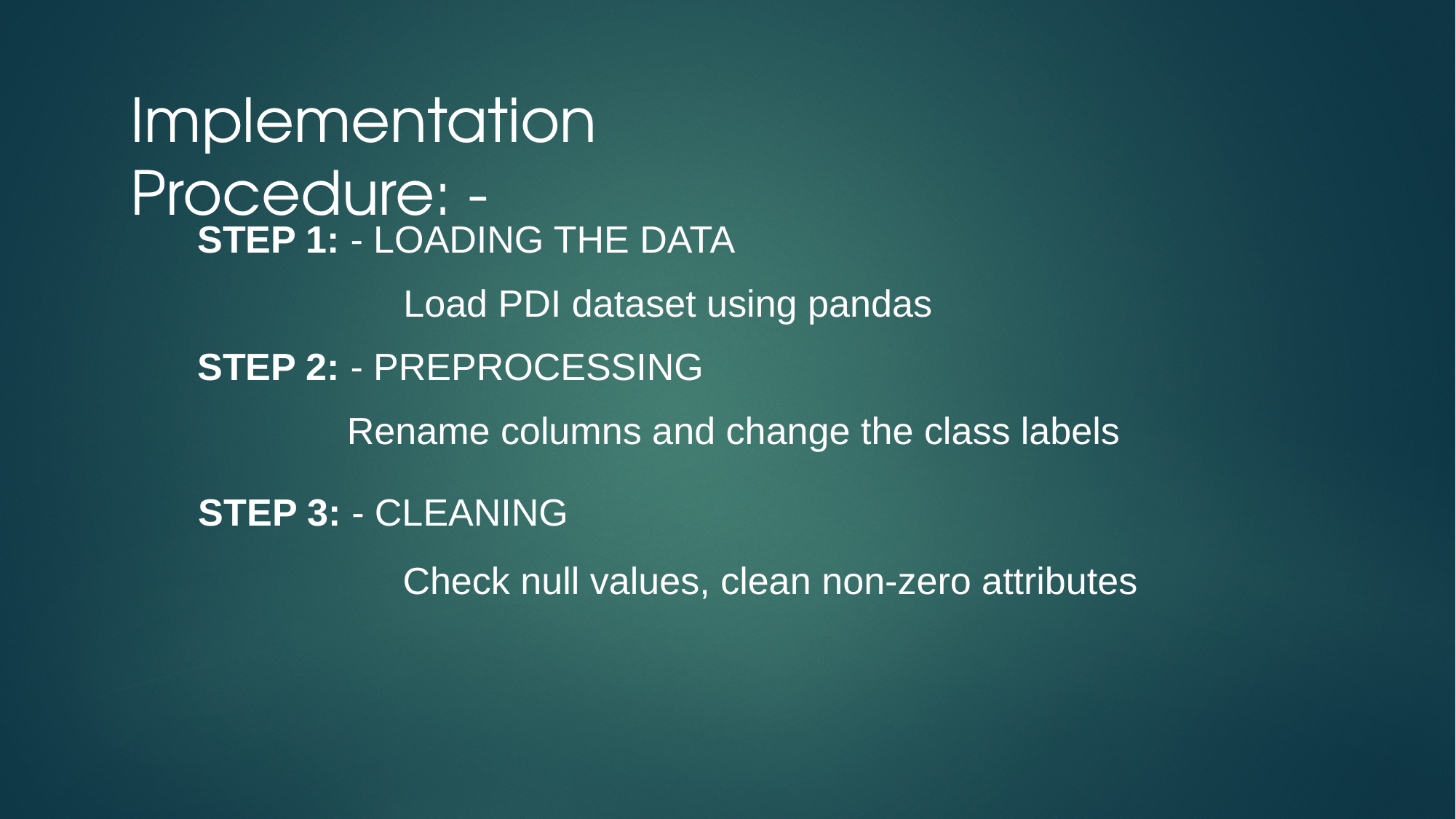

Implementation Procedure: -
STEP 1: - LOADING THE DATA
    Load PDI dataset using pandas
STEP 2: - PREPROCESSING
	         Rename columns and change the class labels
STEP 3: - CLEANING
	         Check null values, clean non-zero attributes